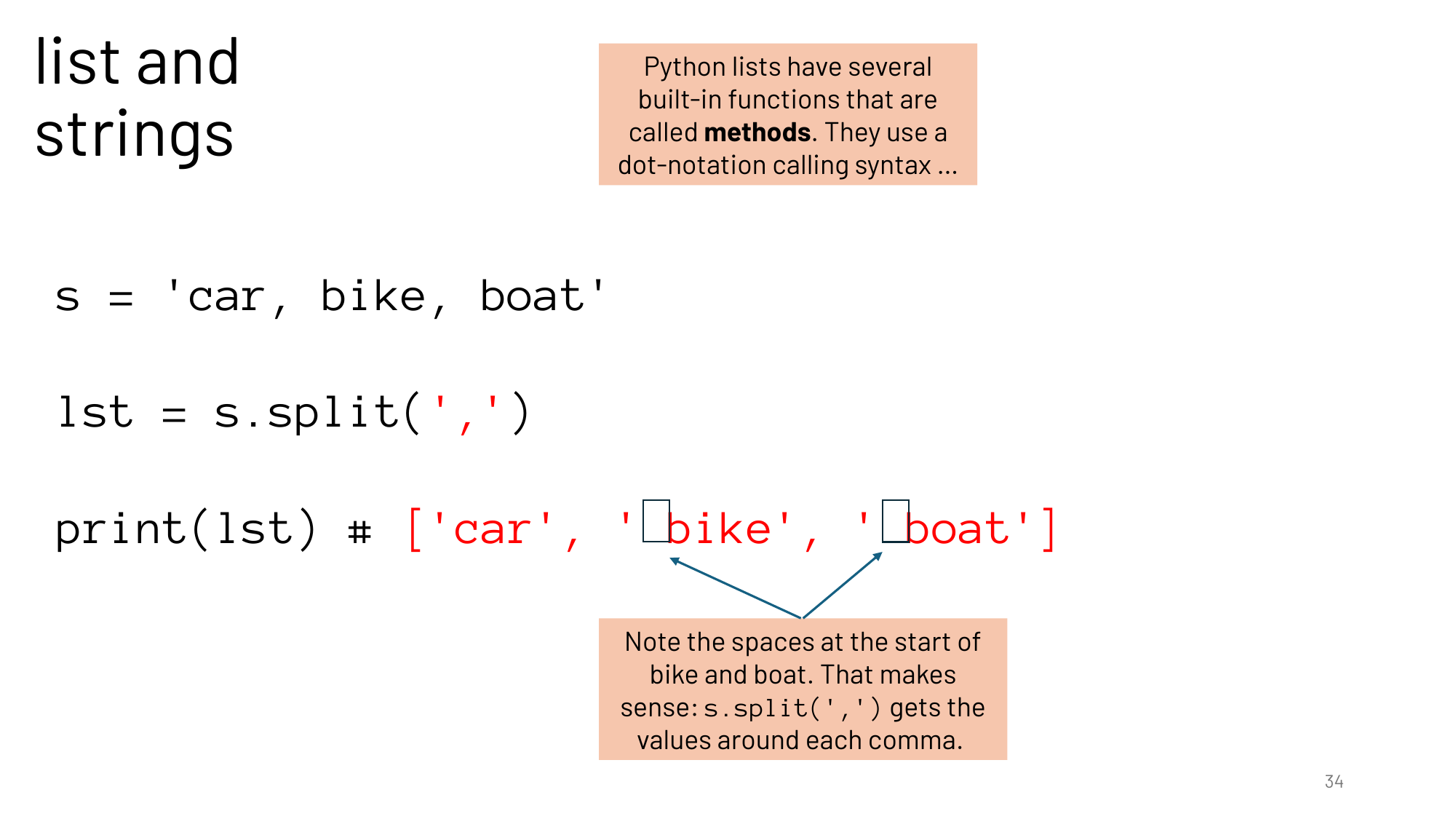

# list and strings
Python lists have several built-in functions that are called methods. They use a dot-notation calling syntax …
s = 'car, bike, boat'
lst = s.split(',')
print(lst) # ['car', ' bike', ' boat']

Note the spaces at the start of bike and boat. That makes sense: s.split(',') gets the values around each comma.
34